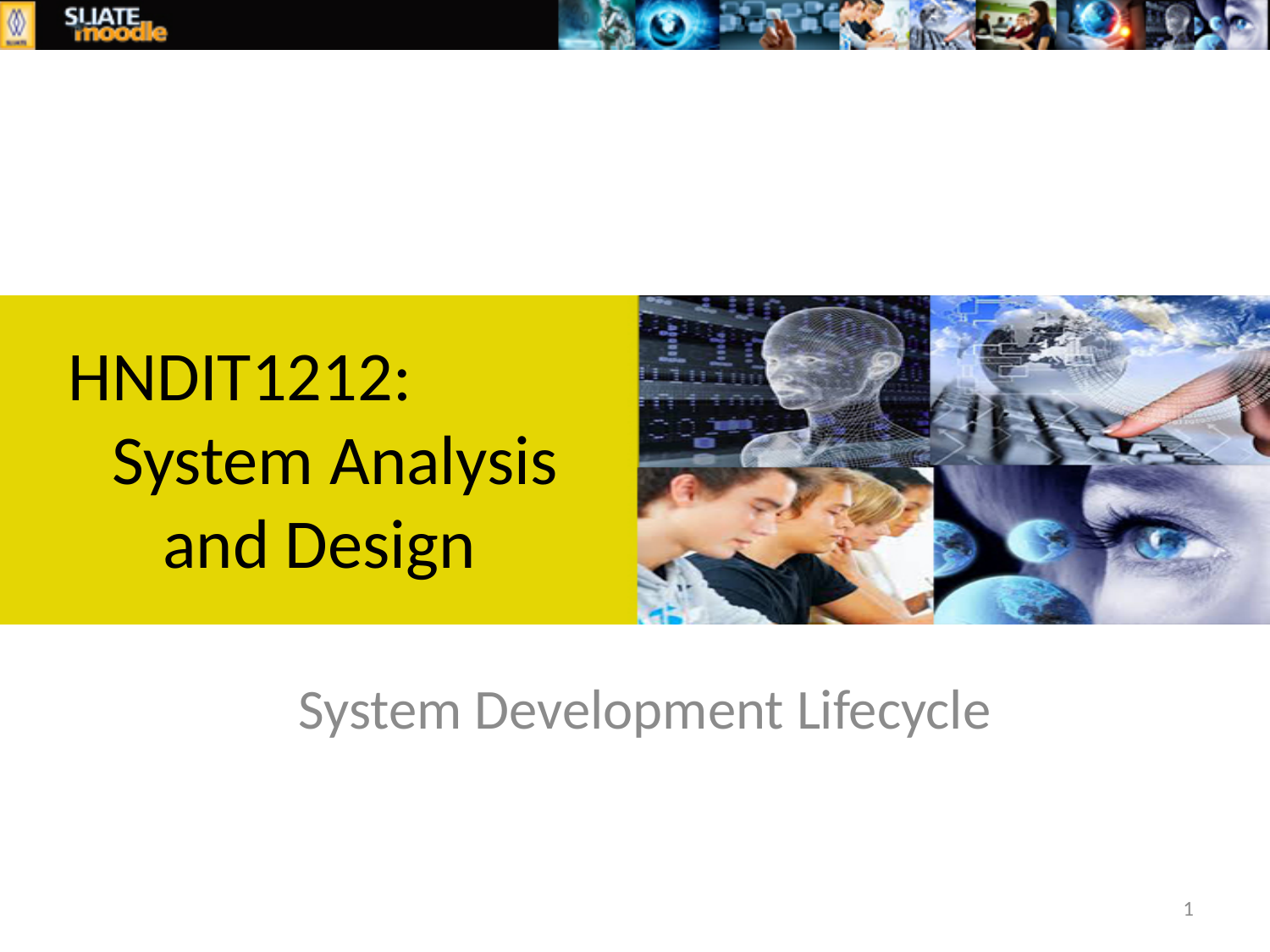

# HNDIT1212:             System Analysis and Design
System Development Lifecycle
1